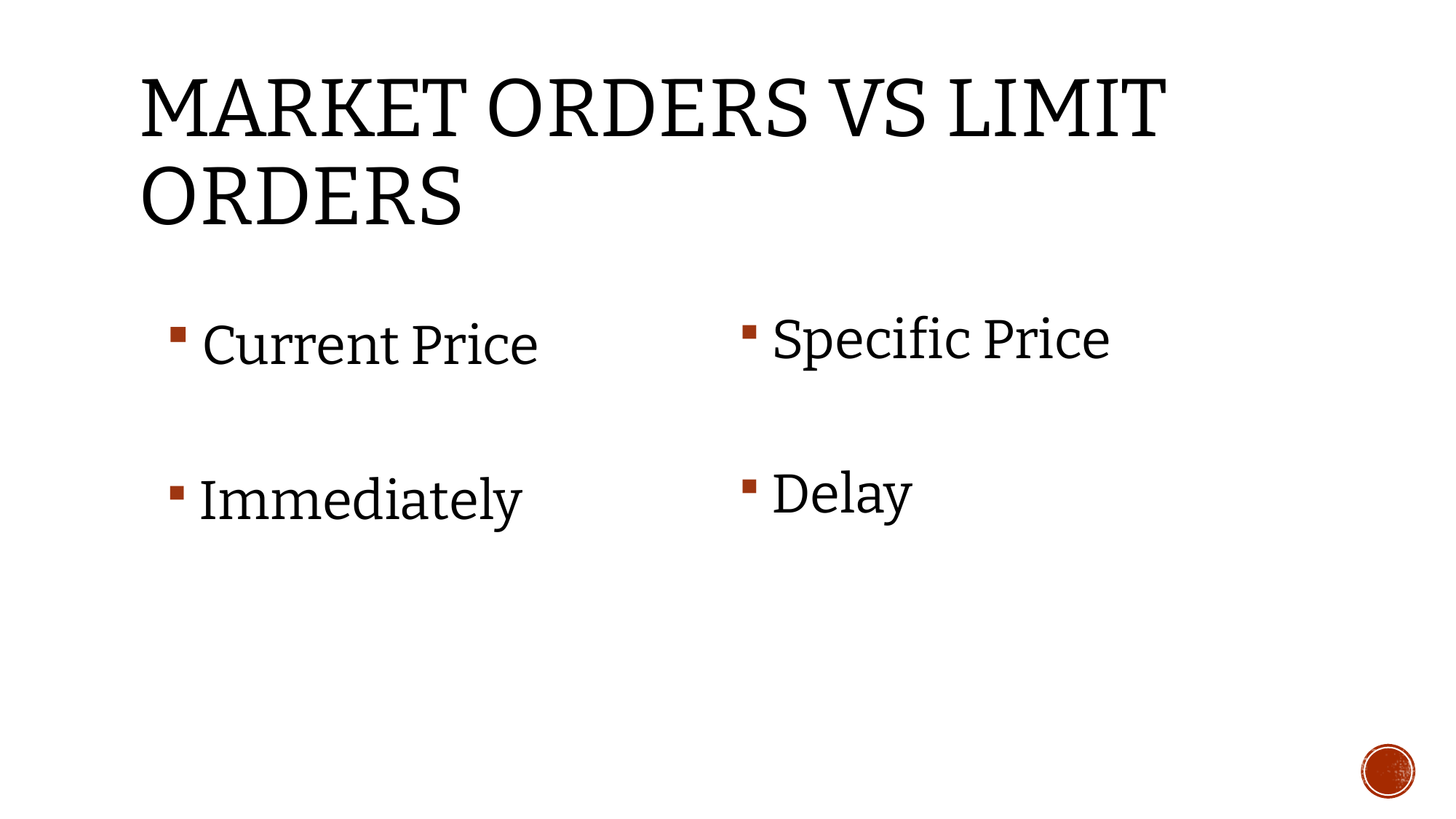

# Market orders VS limit orders
 Current Price

 Immediately
 Specific Price

 Delay